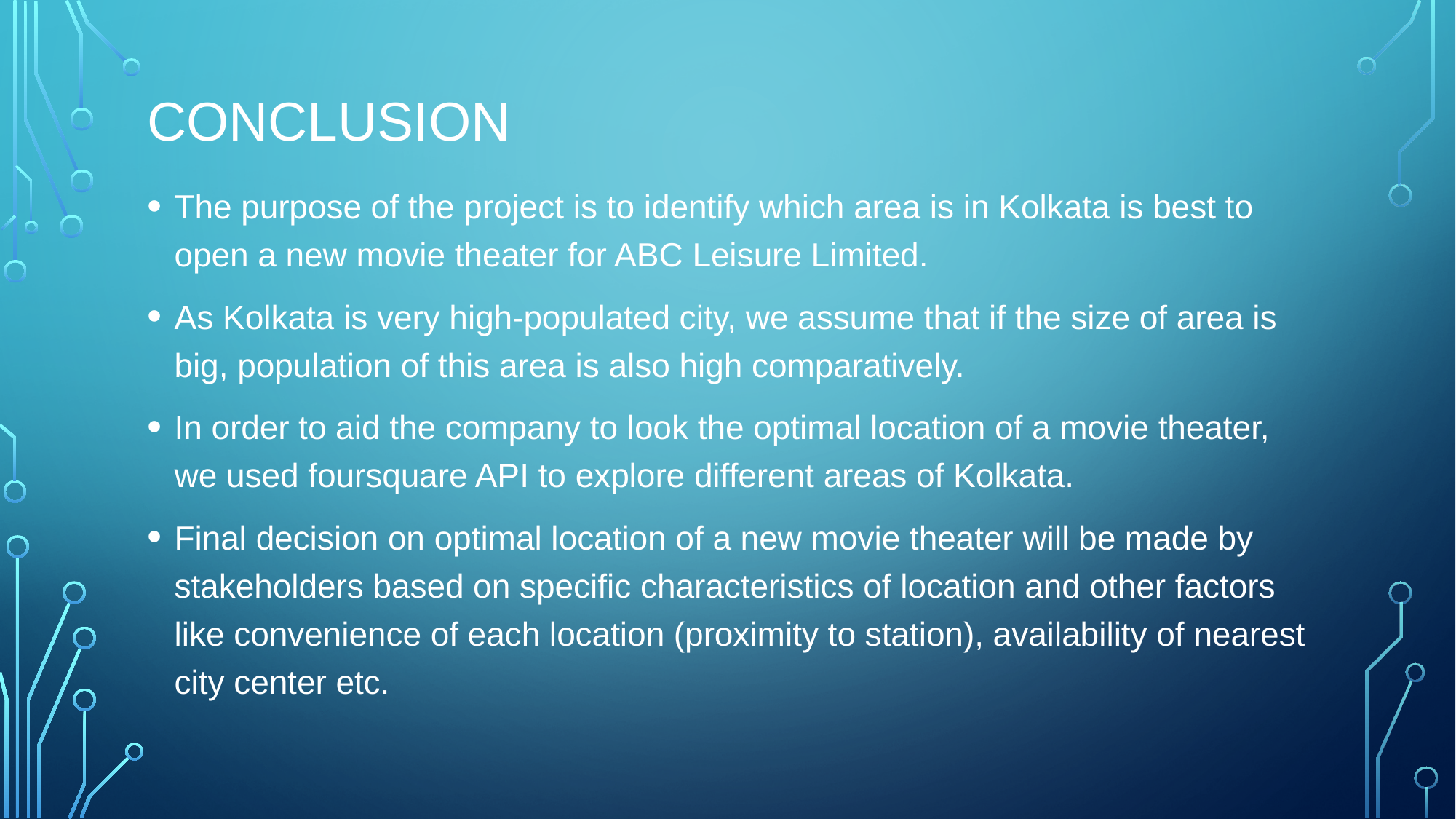

# CONCLUSION
The purpose of the project is to identify which area is in Kolkata is best to open a new movie theater for ABC Leisure Limited.
As Kolkata is very high-populated city, we assume that if the size of area is big, population of this area is also high comparatively.
In order to aid the company to look the optimal location of a movie theater, we used foursquare API to explore different areas of Kolkata.
Final decision on optimal location of a new movie theater will be made by stakeholders based on specific characteristics of location and other factors like convenience of each location (proximity to station), availability of nearest city center etc.